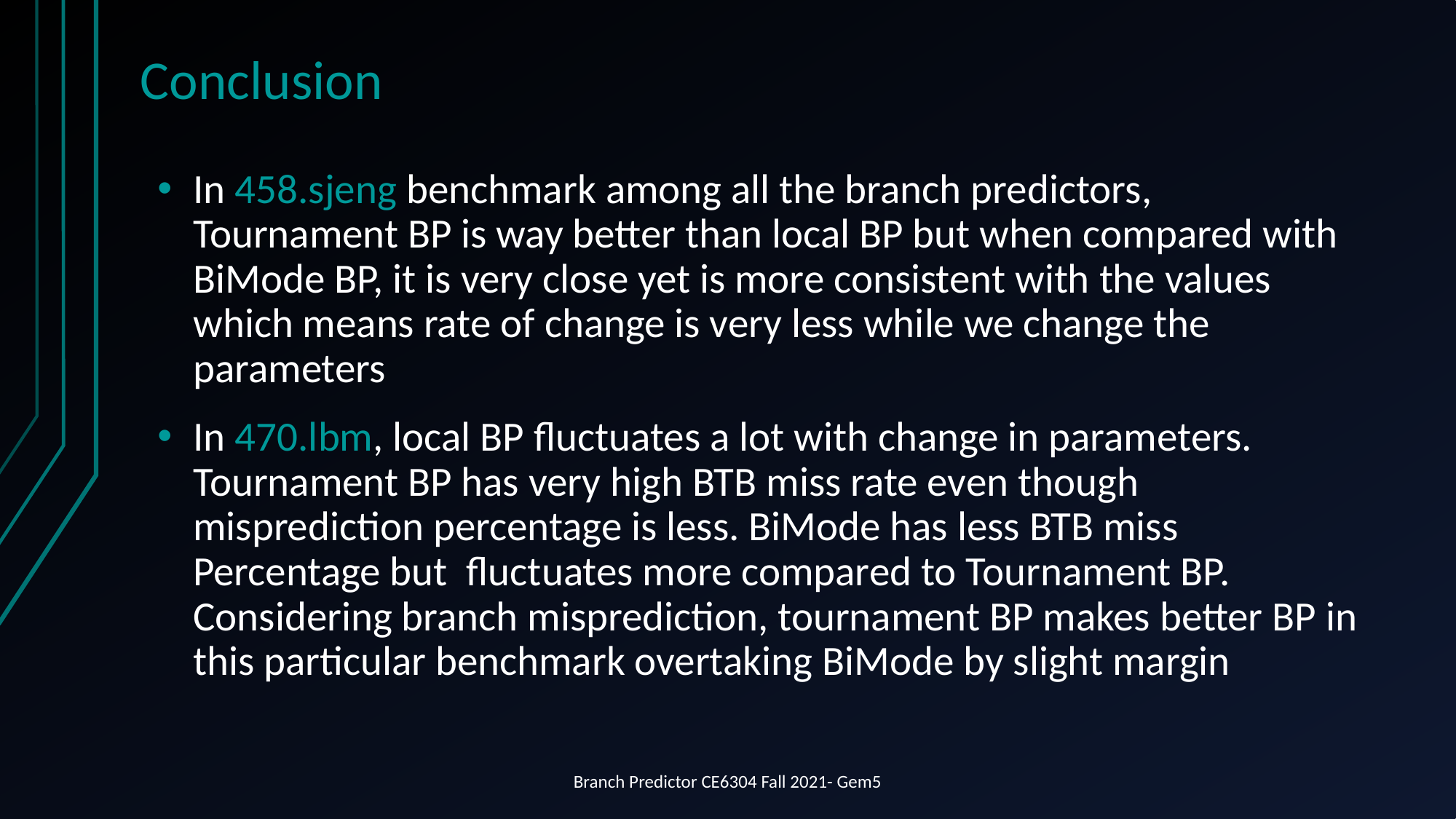

# Conclusion
In 458.sjeng benchmark among all the branch predictors, Tournament BP is way better than local BP but when compared with BiMode BP, it is very close yet is more consistent with the values which means rate of change is very less while we change the parameters
In 470.lbm, local BP fluctuates a lot with change in parameters. Tournament BP has very high BTB miss rate even though misprediction percentage is less. BiMode has less BTB miss Percentage but  fluctuates more compared to Tournament BP. Considering branch misprediction, tournament BP makes better BP in this particular benchmark overtaking BiMode by slight margin
Branch Predictor CE6304 Fall 2021- Gem5